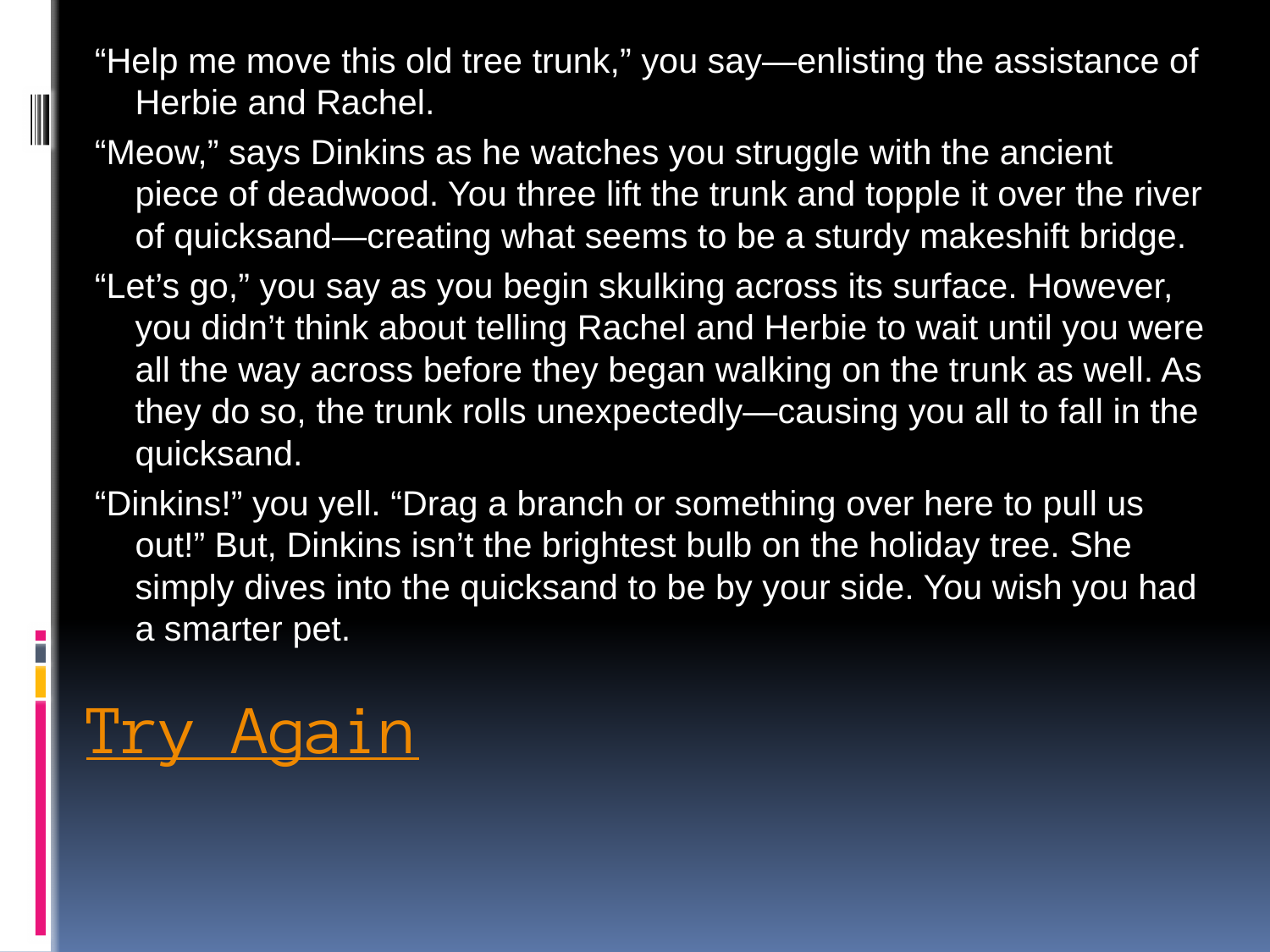

“Help me move this old tree trunk,” you say—enlisting the assistance of Herbie and Rachel.
“Meow,” says Dinkins as he watches you struggle with the ancient piece of deadwood. You three lift the trunk and topple it over the river of quicksand—creating what seems to be a sturdy makeshift bridge.
“Let’s go,” you say as you begin skulking across its surface. However, you didn’t think about telling Rachel and Herbie to wait until you were all the way across before they began walking on the trunk as well. As they do so, the trunk rolls unexpectedly—causing you all to fall in the quicksand.
“Dinkins!” you yell. “Drag a branch or something over here to pull us out!” But, Dinkins isn’t the brightest bulb on the holiday tree. She simply dives into the quicksand to be by your side. You wish you had a smarter pet.
# Try Again